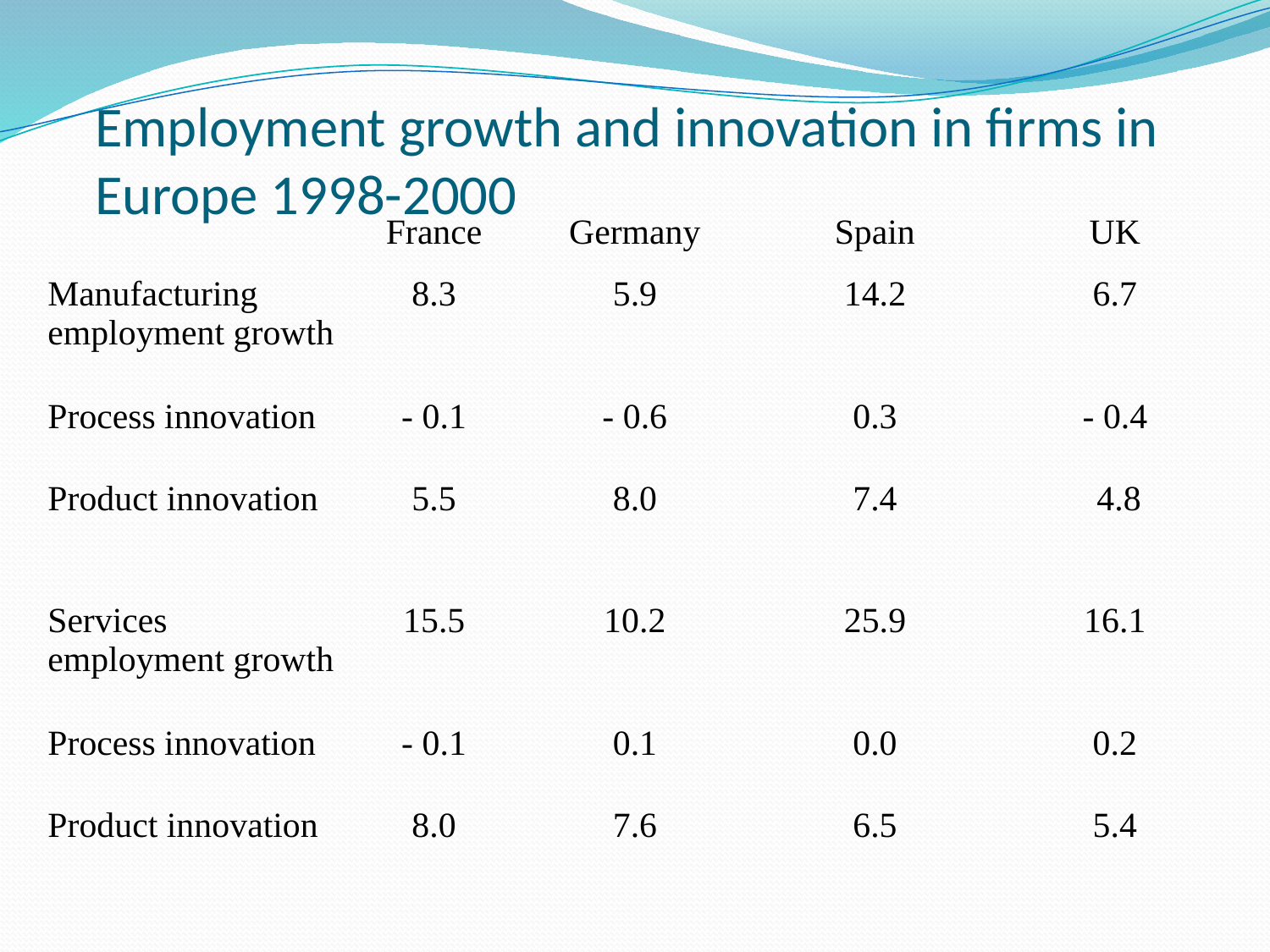

# Employment growth and innovation in firms in Europe 1998-2000
|  | France | Germany | Spain | UK |
| --- | --- | --- | --- | --- |
| Manufacturing employment growth | 8.3 | 5.9 | 14.2 | 6.7 |
| Process innovation | - 0.1 | - 0.6 | 0.3 | - 0.4 |
| Product innovation | 5.5 | 8.0 | 7.4 | 4.8 |
| Services employment growth | 15.5 | 10.2 | 25.9 | 16.1 |
| Process innovation | - 0.1 | 0.1 | 0.0 | 0.2 |
| Product innovation | 8.0 | 7.6 | 6.5 | 5.4 |